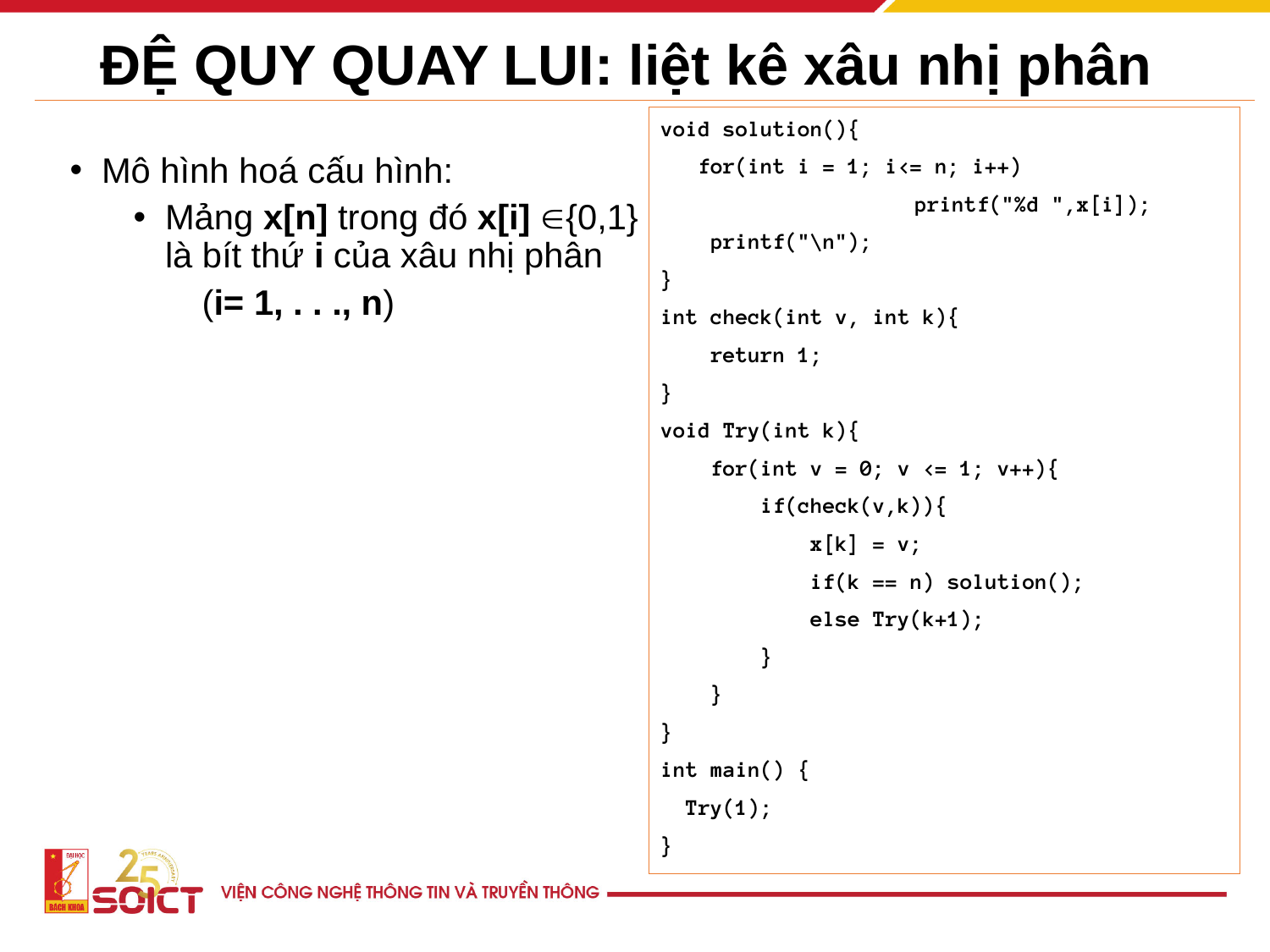

# ĐỆ QUY QUAY LUI: liệt kê xâu nhị phân
void solution(){
   for(int i = 1; i<= n; i++)
		printf("%d ",x[i]);
    printf("\n");
}
int check(int v, int k){
    return 1;
}
void Try(int k){
    for(int v = 0; v <= 1; v++){
        if(check(v,k)){
            x[k] = v;
            if(k == n) solution();
            else Try(k+1);
        }
    }
}
int main() {
  Try(1);
}
Mô hình hoá cấu hình:
Mảng x[n] trong đó x[i] ∈{0,1} là bít thứ i của xâu nhị phân
         (i= 1, . . ., n)